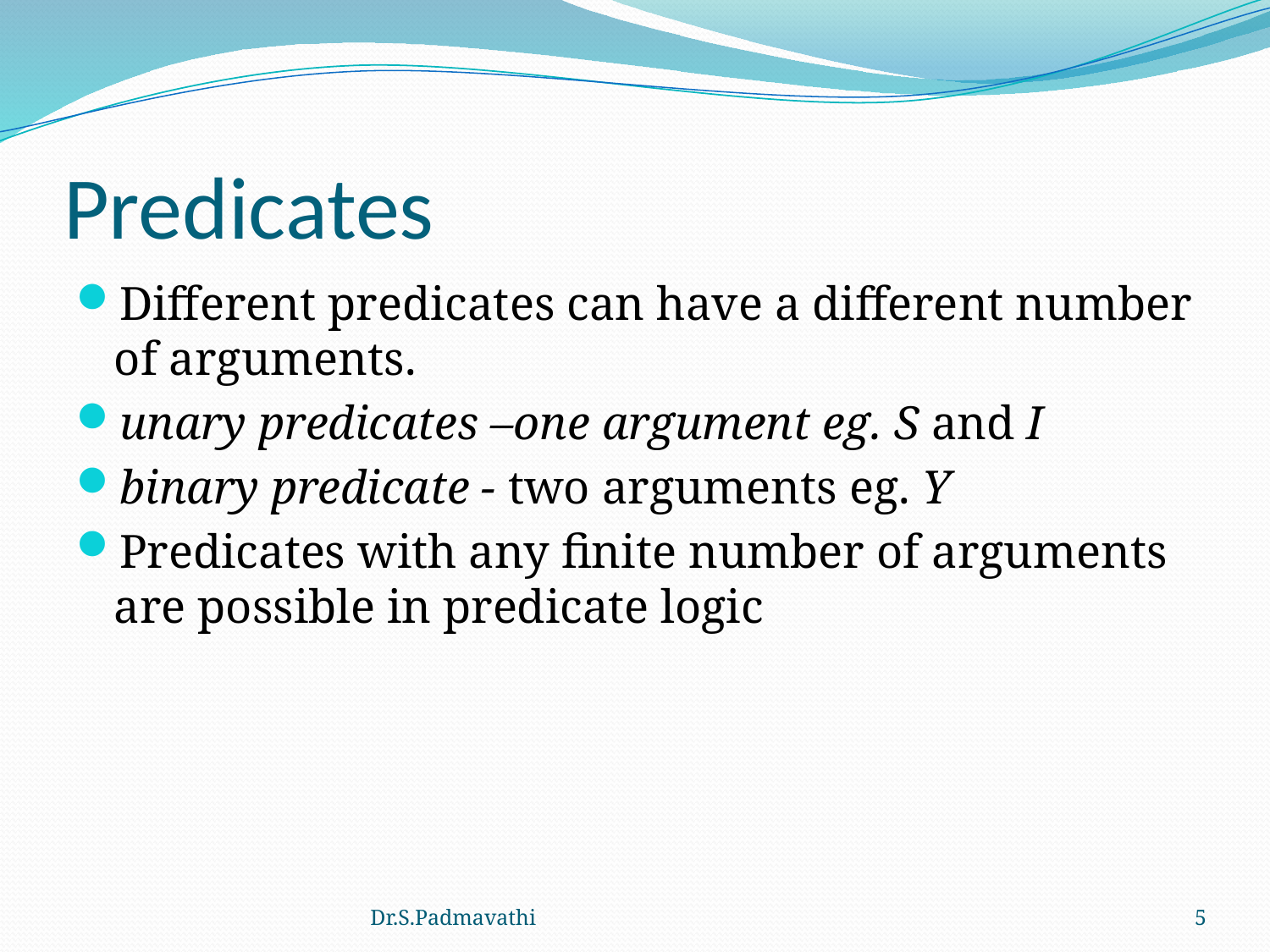

# Predicates
Different predicates can have a different number of arguments.
unary predicates –one argument eg. S and I
binary predicate - two arguments eg. Y
Predicates with any finite number of arguments are possible in predicate logic
Dr.S.Padmavathi
5